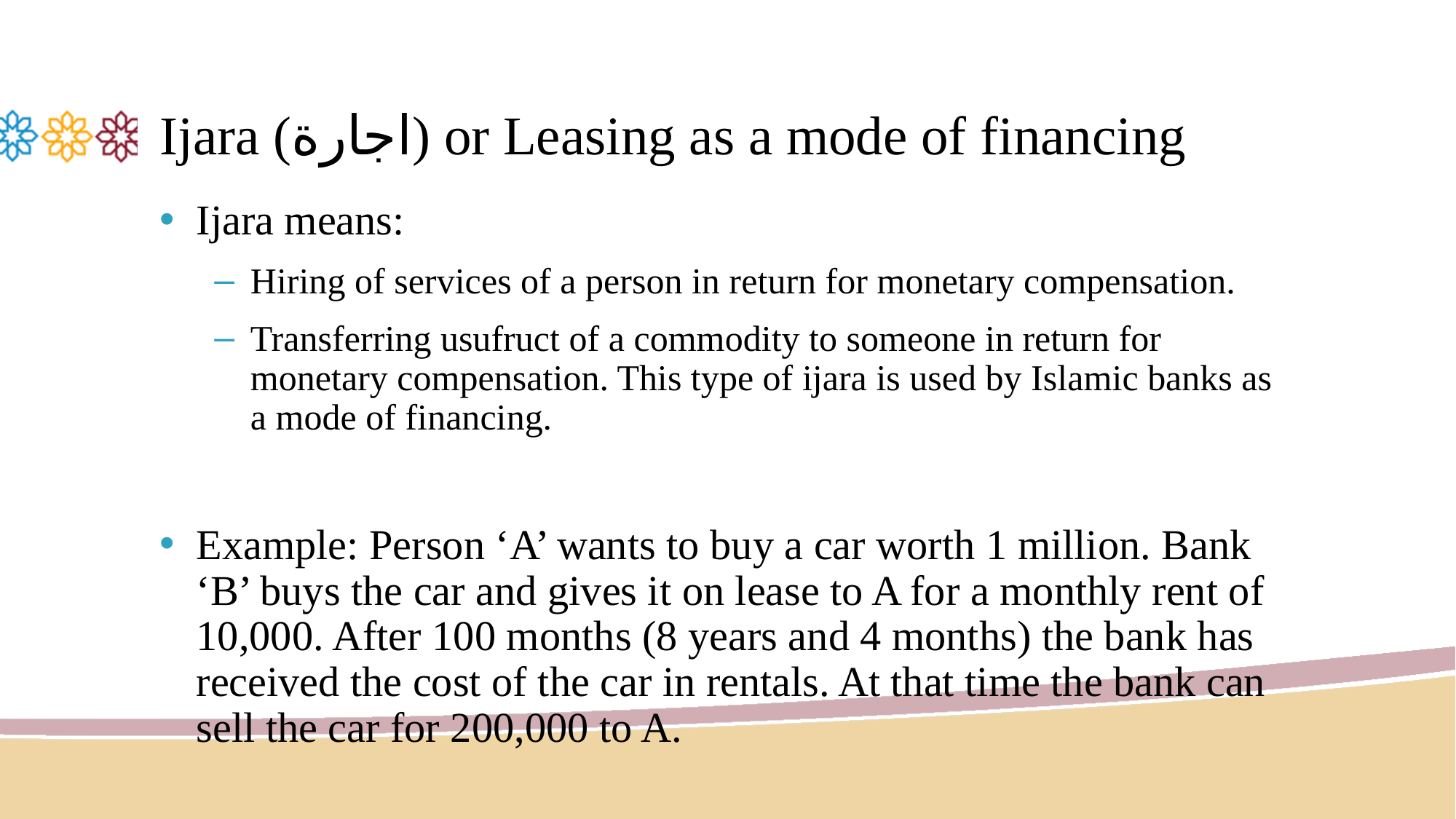

# Ijara (اجارة) or Leasing as a mode of financing
Ijara means:
Hiring of services of a person in return for monetary compensation.
Transferring usufruct of a commodity to someone in return for monetary compensation. This type of ijara is used by Islamic banks as a mode of financing.

Example: Person ‘A’ wants to buy a car worth 1 million. Bank ‘B’ buys the car and gives it on lease to A for a monthly rent of 10,000. After 100 months (8 years and 4 months) the bank has received the cost of the car in rentals. At that time the bank can sell the car for 200,000 to A.